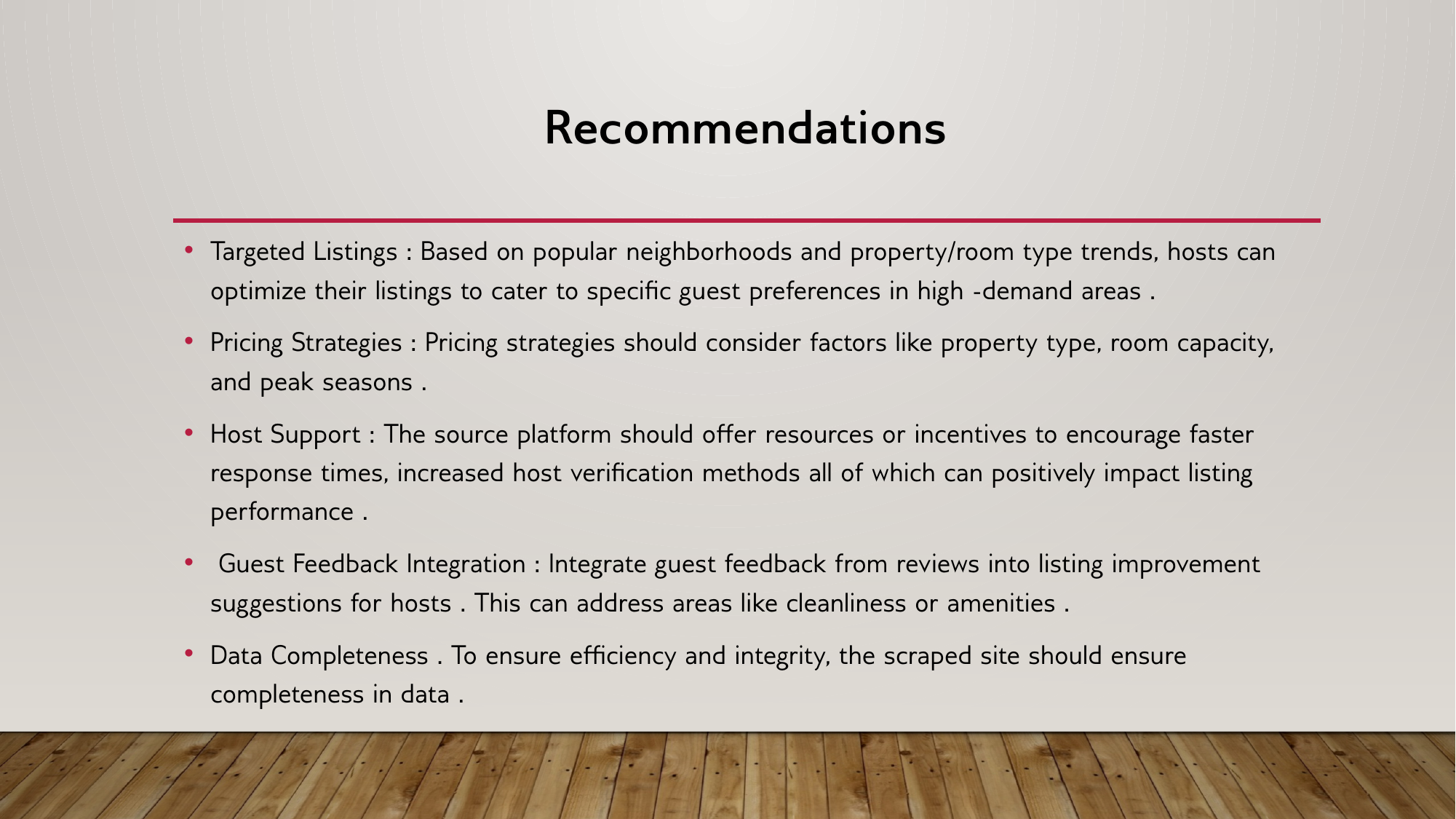

# Recommendations
Targeted Listings : Based on popular neighborhoods and property/room type trends, hosts can optimize their listings to cater to specific guest preferences in high -demand areas .
Pricing Strategies : Pricing strategies should consider factors like property type, room capacity, and peak seasons .
Host Support : The source platform should offer resources or incentives to encourage faster response times, increased host verification methods all of which can positively impact listing performance .
 Guest Feedback Integration : Integrate guest feedback from reviews into listing improvement suggestions for hosts . This can address areas like cleanliness or amenities .
Data Completeness . To ensure efficiency and integrity, the scraped site should ensure completeness in data .